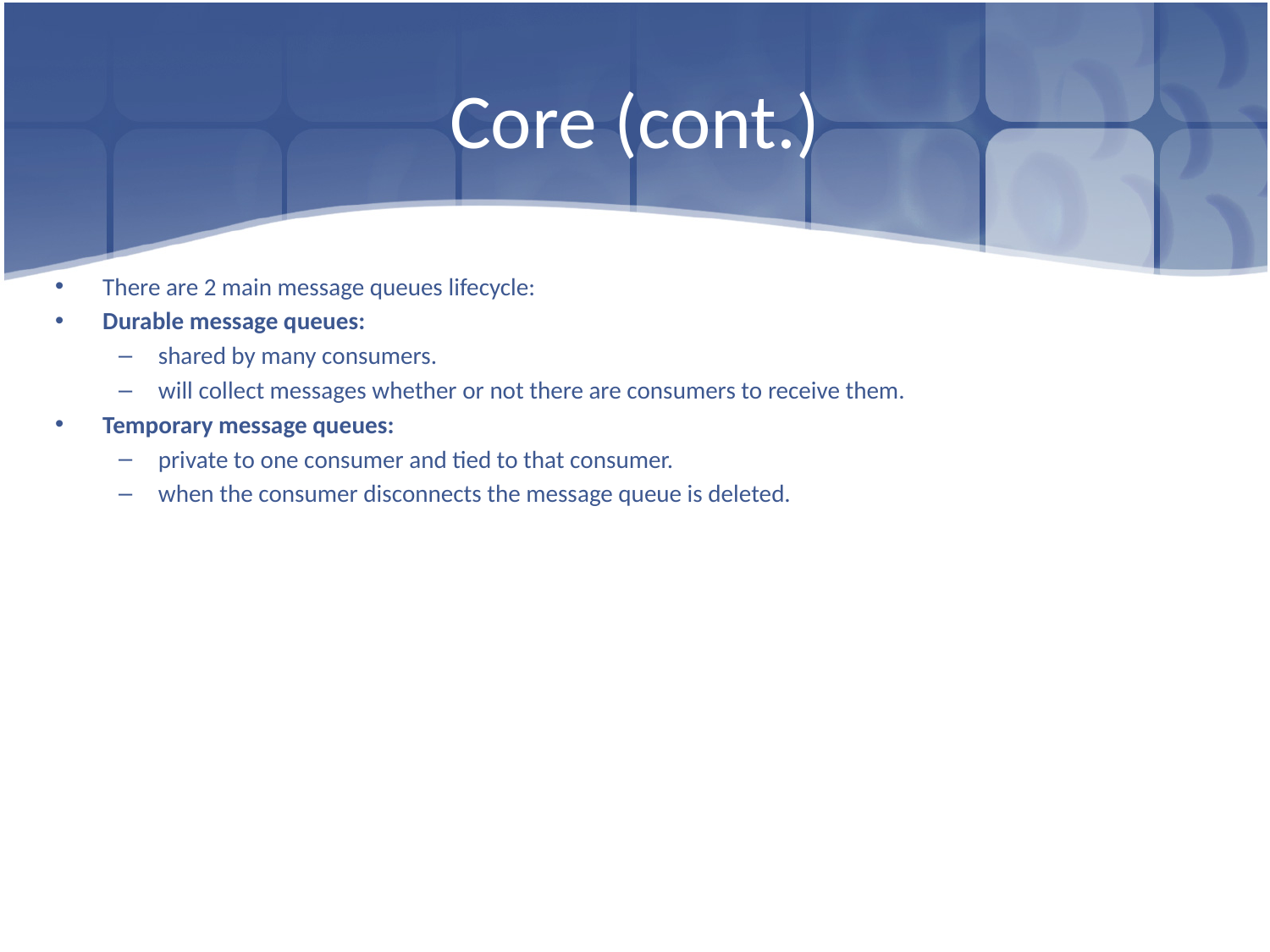

# Core (cont.)
There are 2 main message queues lifecycle:
Durable message queues:
shared by many consumers.
will collect messages whether or not there are consumers to receive them.
Temporary message queues:
private to one consumer and tied to that consumer.
when the consumer disconnects the message queue is deleted.